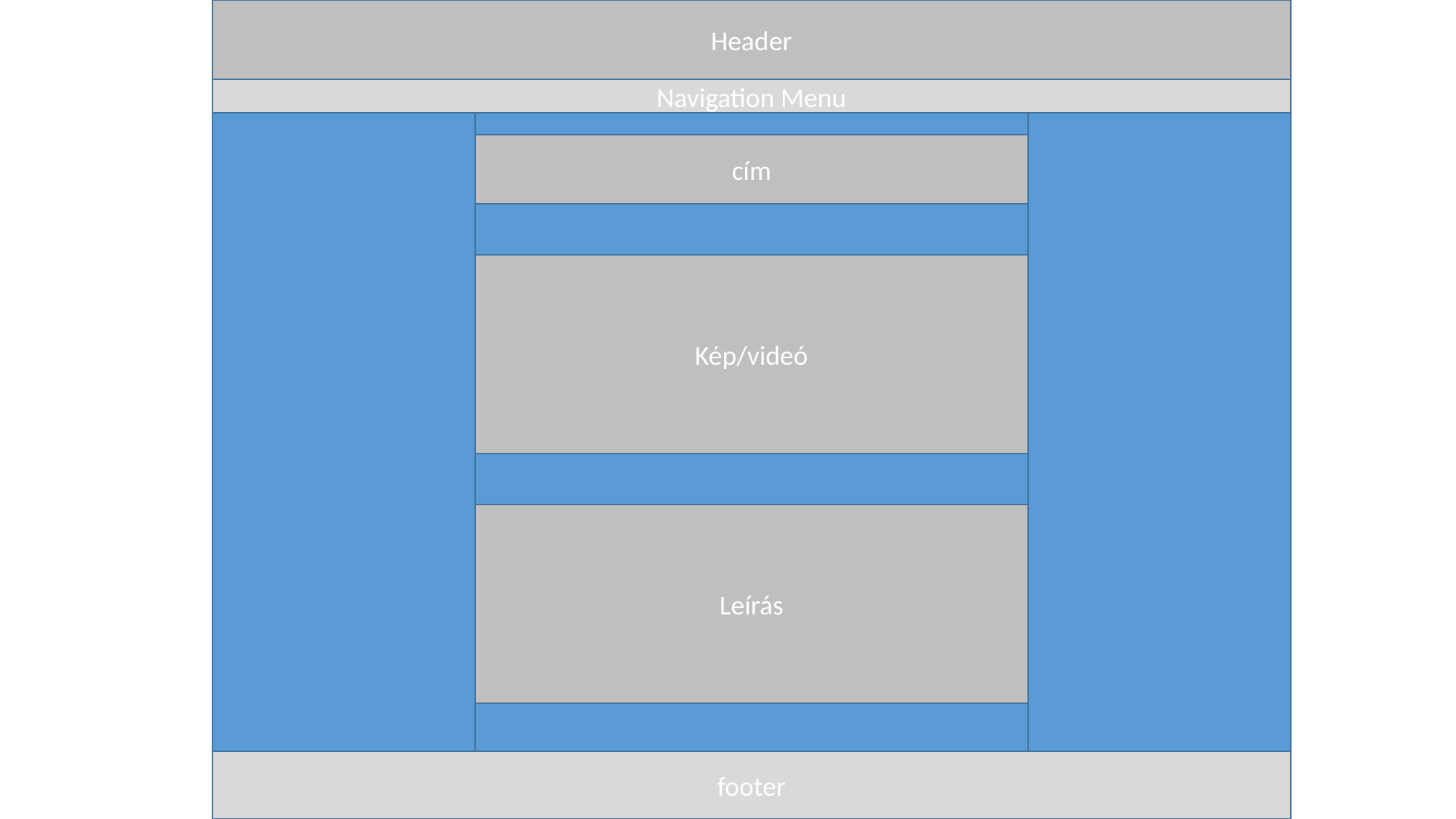

Header
Navigation Menu

cím
Kép/videó
Leírás
footer